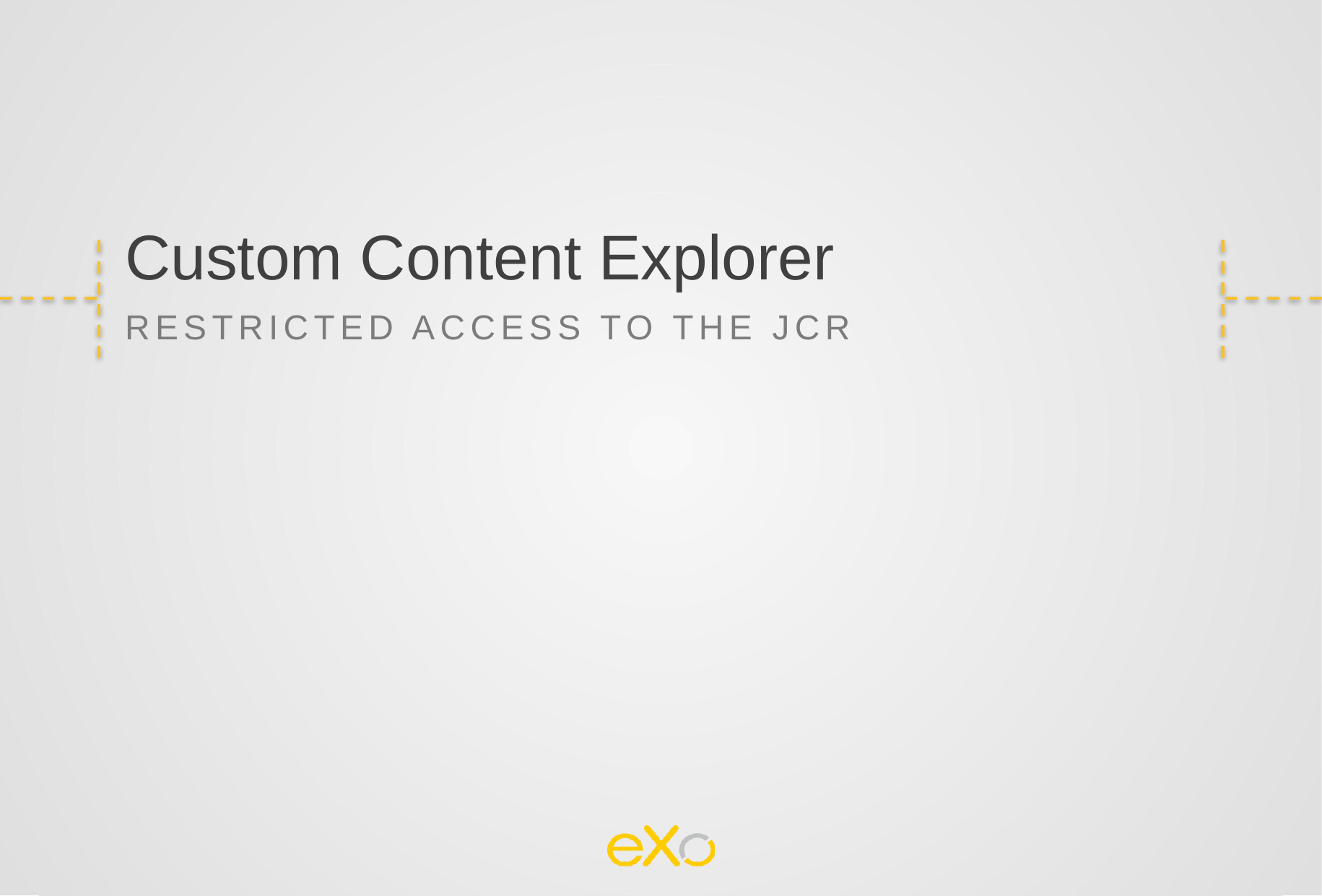

Custom Content Explorer
Restricted Access to the JCR